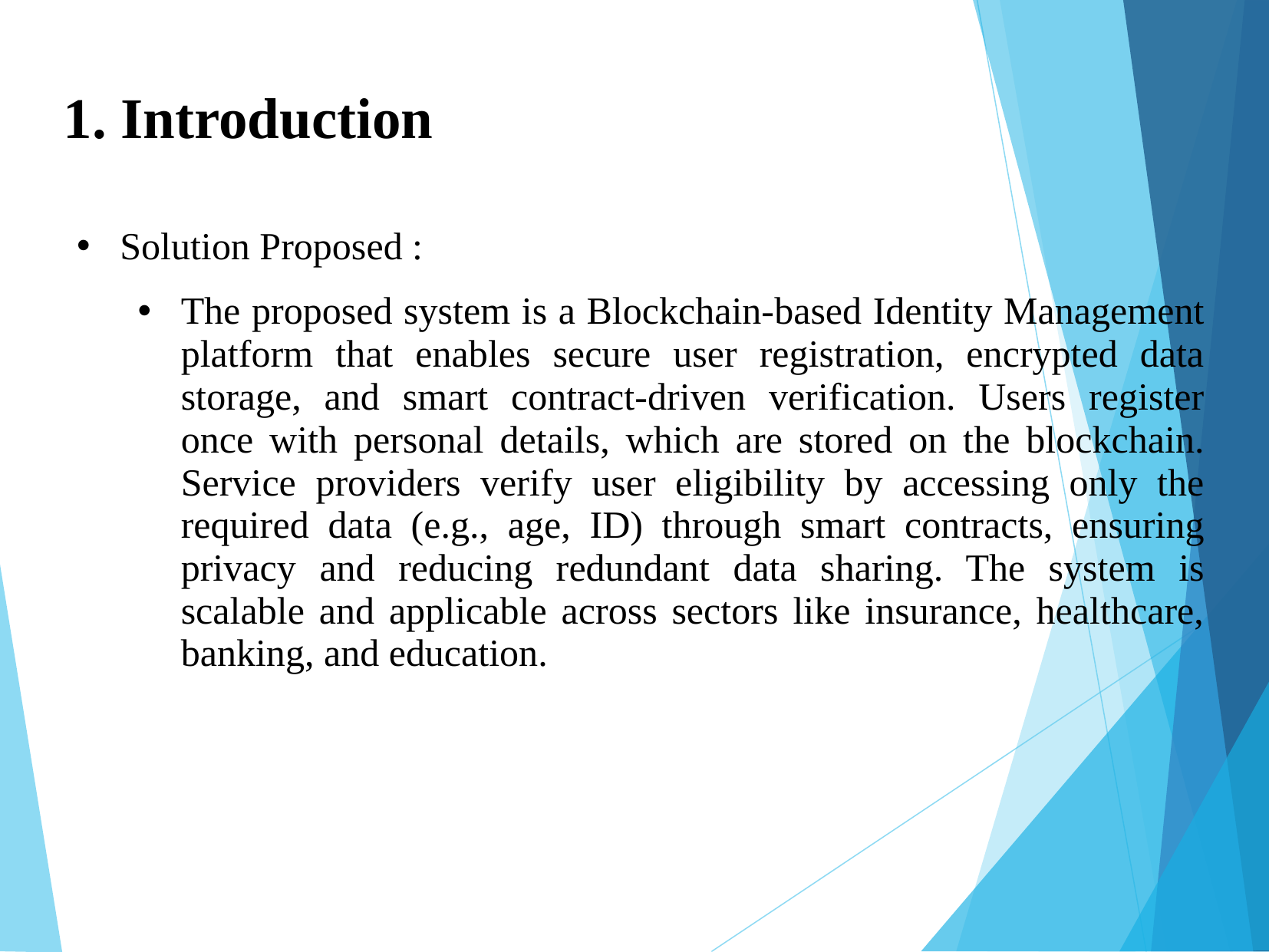

1. Introduction
Solution Proposed :
The proposed system is a Blockchain-based Identity Management platform that enables secure user registration, encrypted data storage, and smart contract-driven verification. Users register once with personal details, which are stored on the blockchain. Service providers verify user eligibility by accessing only the required data (e.g., age, ID) through smart contracts, ensuring privacy and reducing redundant data sharing. The system is scalable and applicable across sectors like insurance, healthcare, banking, and education.